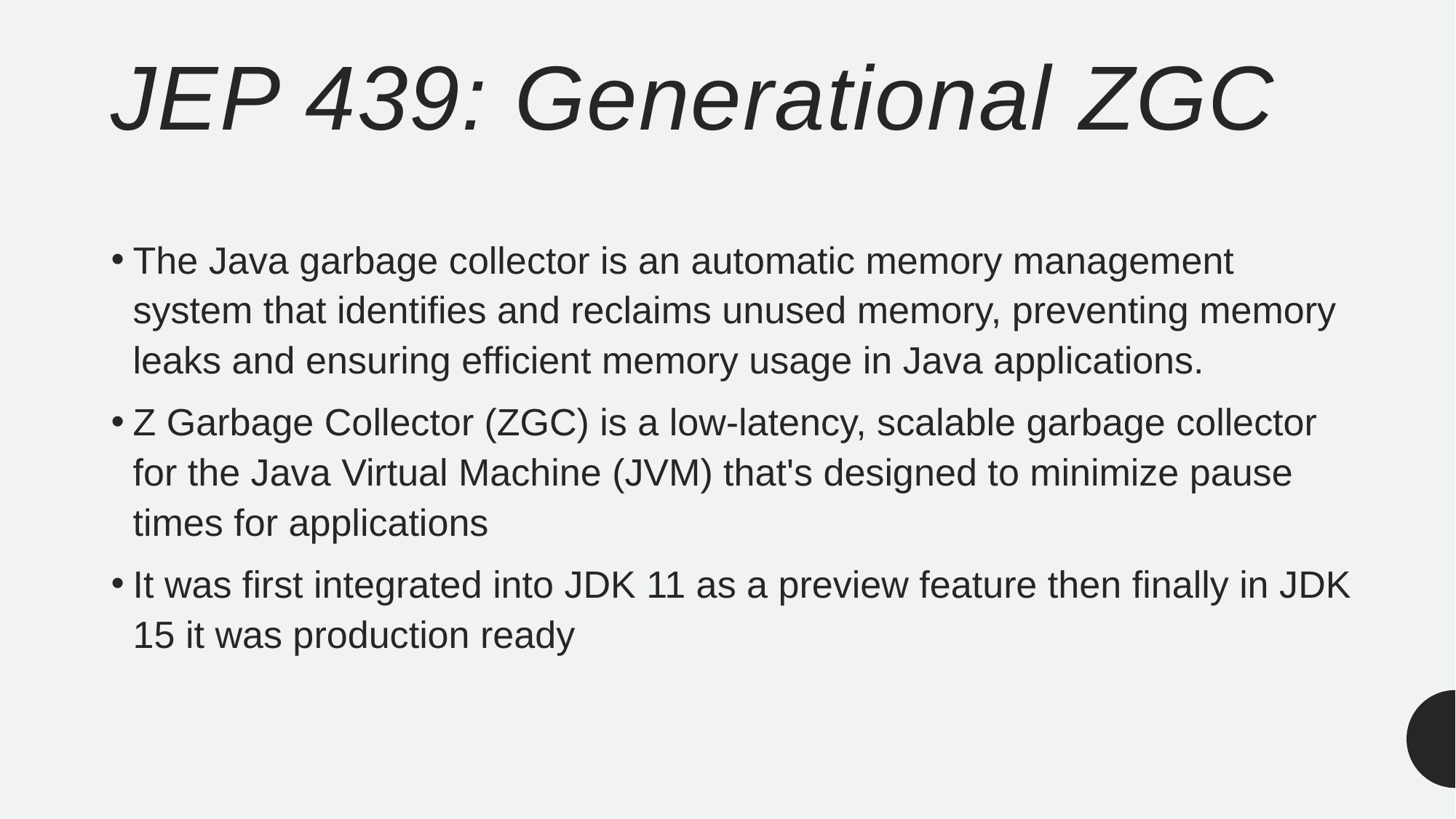

# JEP 439: Generational ZGC
The Java garbage collector is an automatic memory management system that identifies and reclaims unused memory, preventing memory leaks and ensuring efficient memory usage in Java applications.
Z Garbage Collector (ZGC) is a low-latency, scalable garbage collector for the Java Virtual Machine (JVM) that's designed to minimize pause times for applications
It was first integrated into JDK 11 as a preview feature then finally in JDK 15 it was production ready